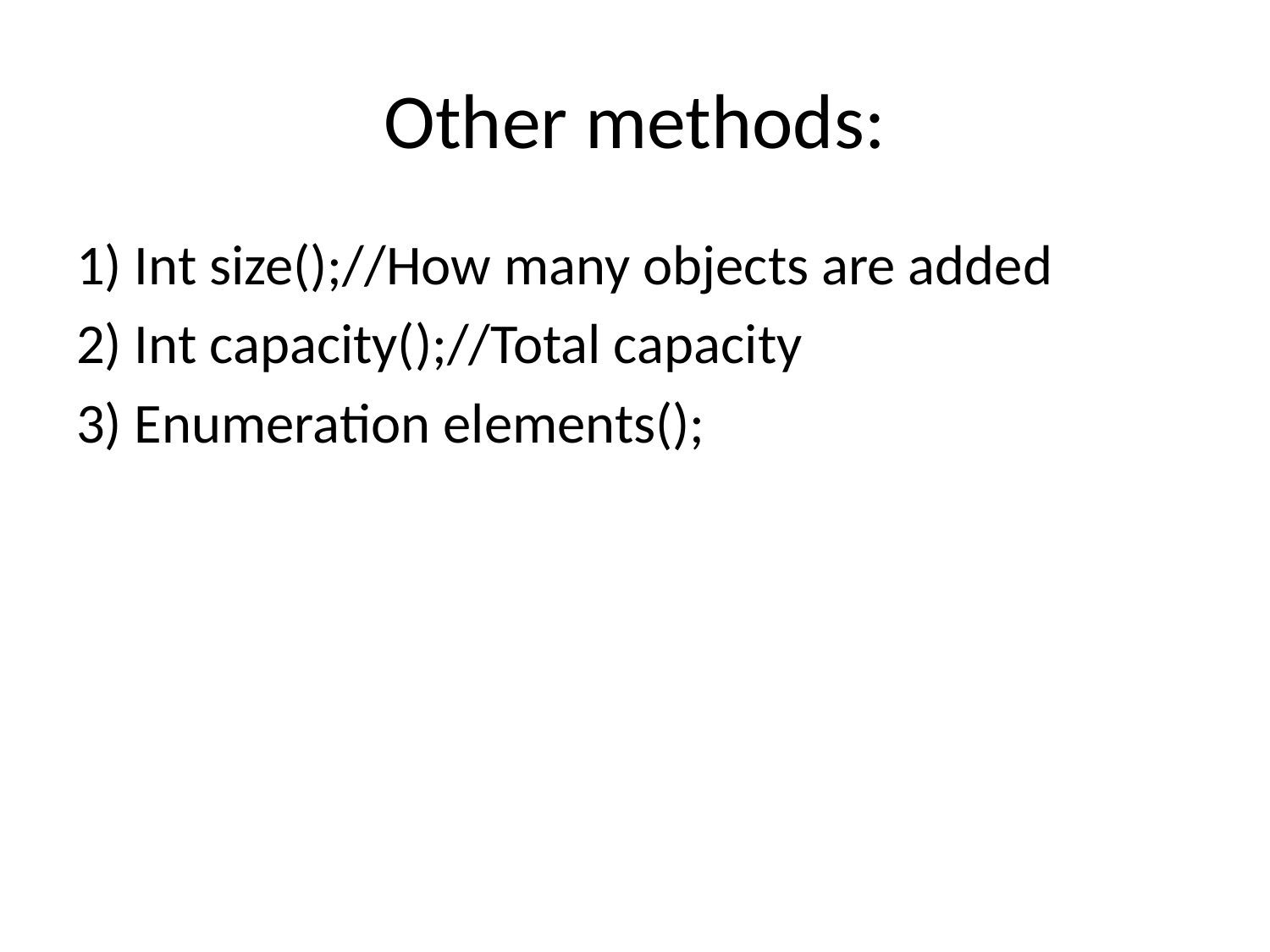

# Other methods:
1) Int size();//How many objects are added
2) Int capacity();//Total capacity
3) Enumeration elements();